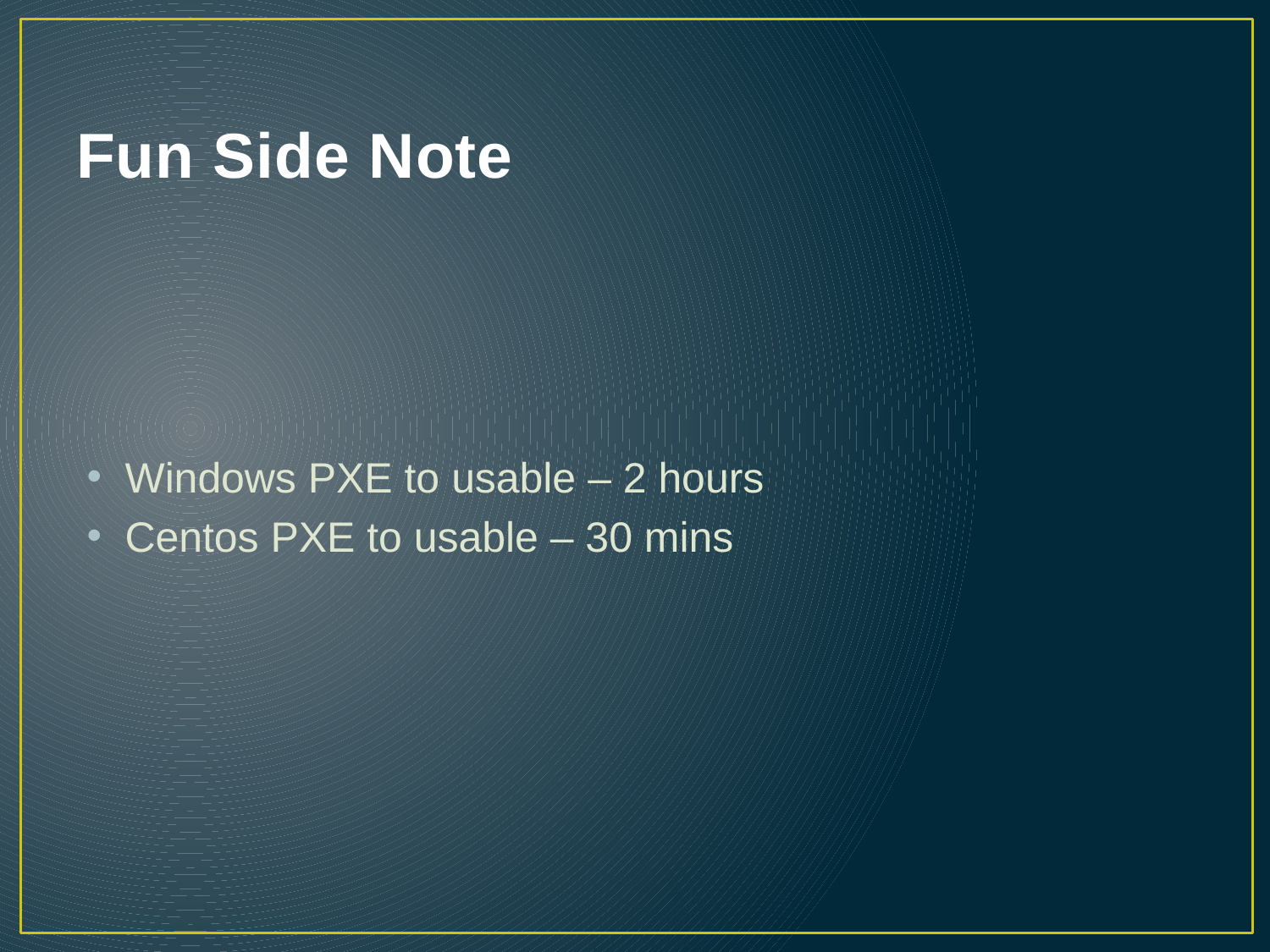

# Fun Side Note
Windows PXE to usable – 2 hours
Centos PXE to usable – 30 mins